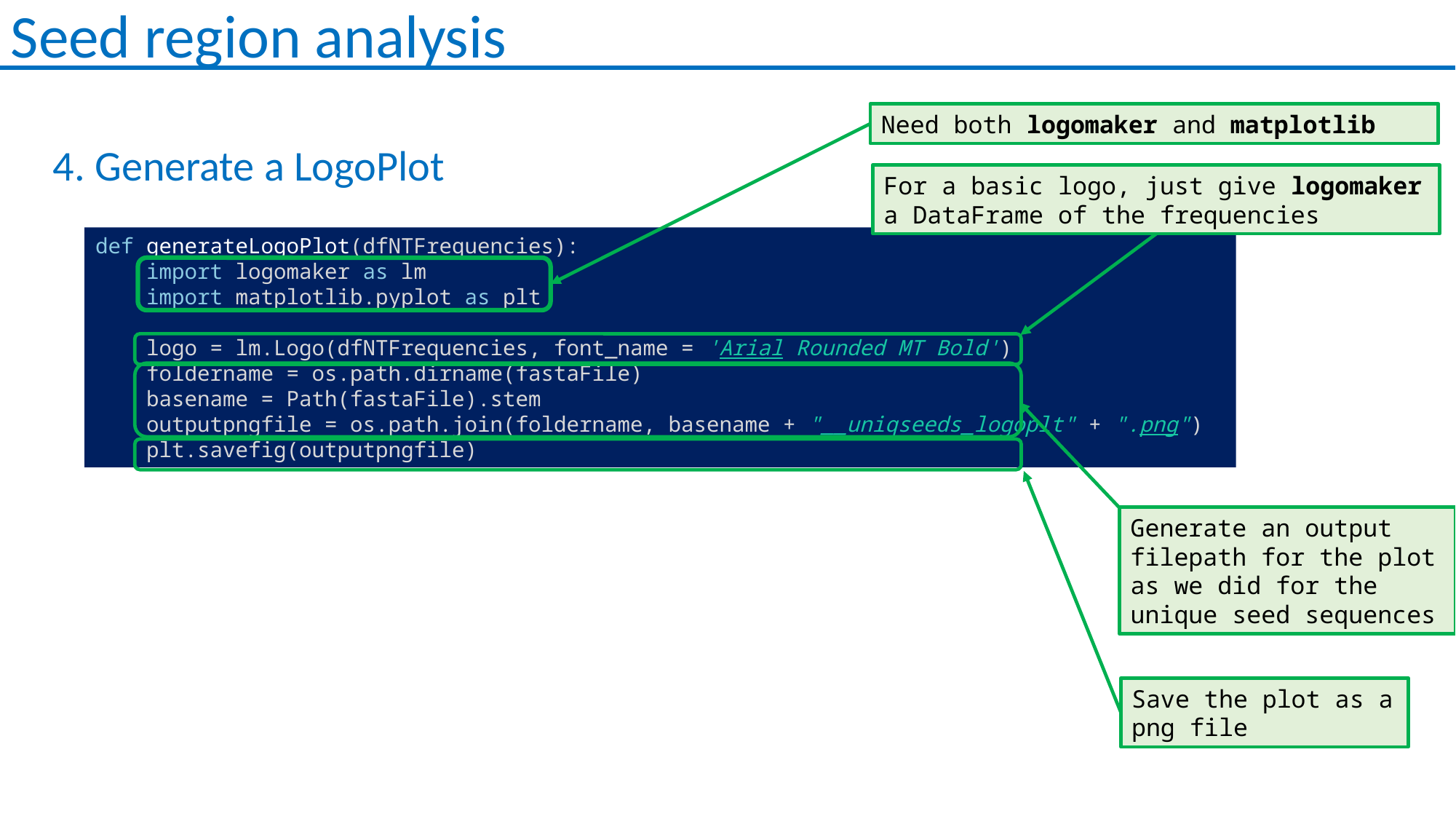

Seed region analysis
Need both logomaker and matplotlib
4. Generate a LogoPlot
For a basic logo, just give logomaker a DataFrame of the frequencies
def generateLogoPlot(dfNTFrequencies):
    import logomaker as lm
    import matplotlib.pyplot as plt

    logo = lm.Logo(dfNTFrequencies, font_name = 'Arial Rounded MT Bold')
    foldername = os.path.dirname(fastaFile)
    basename = Path(fastaFile).stem
    outputpngfile = os.path.join(foldername, basename + "__uniqseeds_logoplt" + ".png")
    plt.savefig(outputpngfile)

Generate an output filepath for the plot as we did for the unique seed sequences
Save the plot as a png file